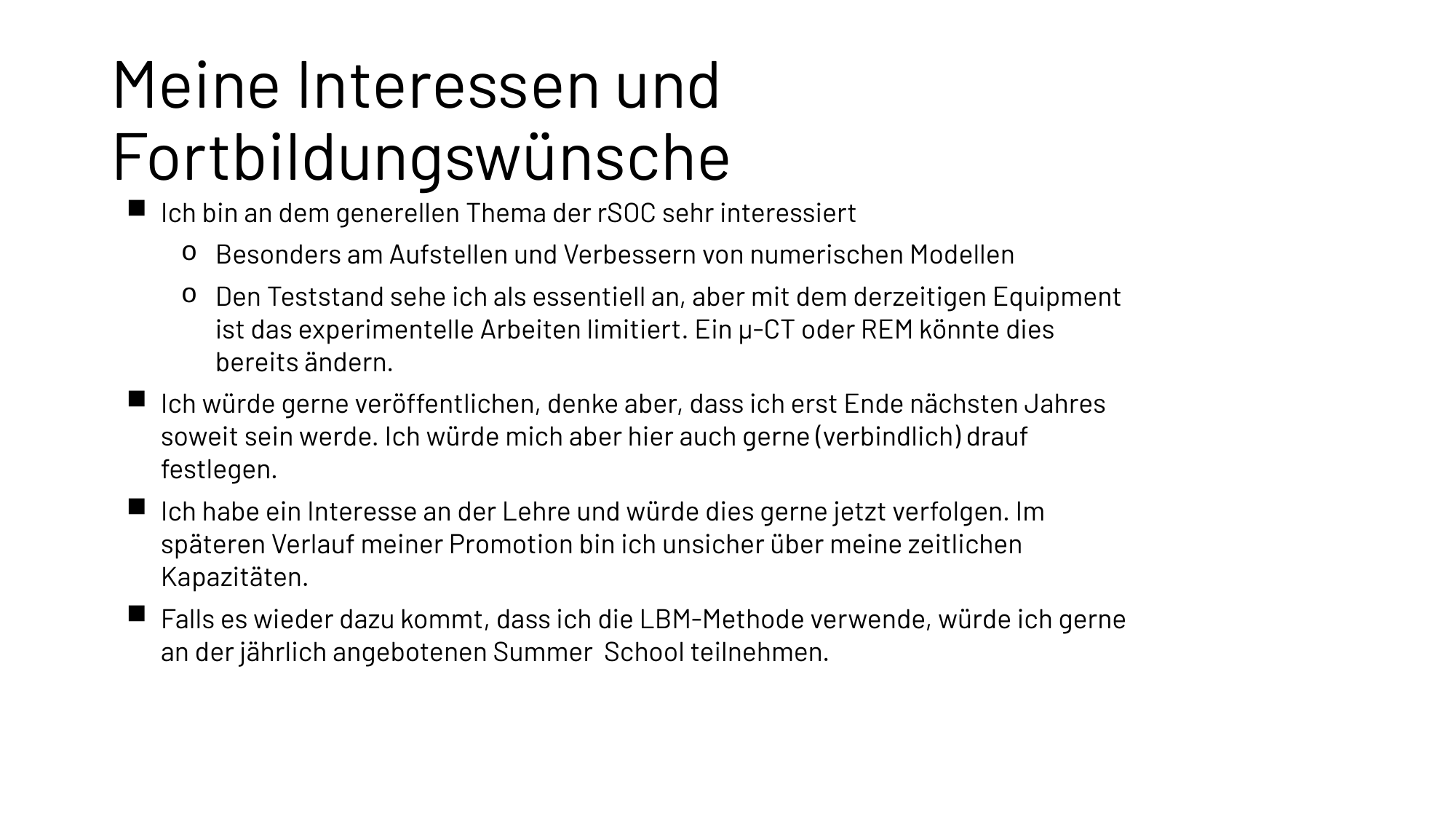

# Meine Interessen und Fortbildungswünsche
Ich bin an dem generellen Thema der rSOC sehr interessiert
Besonders am Aufstellen und Verbessern von numerischen Modellen
Den Teststand sehe ich als essentiell an, aber mit dem derzeitigen Equipment ist das experimentelle Arbeiten limitiert. Ein µ-CT oder REM könnte dies bereits ändern.
Ich würde gerne veröffentlichen, denke aber, dass ich erst Ende nächsten Jahres soweit sein werde. Ich würde mich aber hier auch gerne (verbindlich) drauf festlegen.
Ich habe ein Interesse an der Lehre und würde dies gerne jetzt verfolgen. Im späteren Verlauf meiner Promotion bin ich unsicher über meine zeitlichen Kapazitäten.
Falls es wieder dazu kommt, dass ich die LBM-Methode verwende, würde ich gerne an der jährlich angebotenen Summer  School teilnehmen.